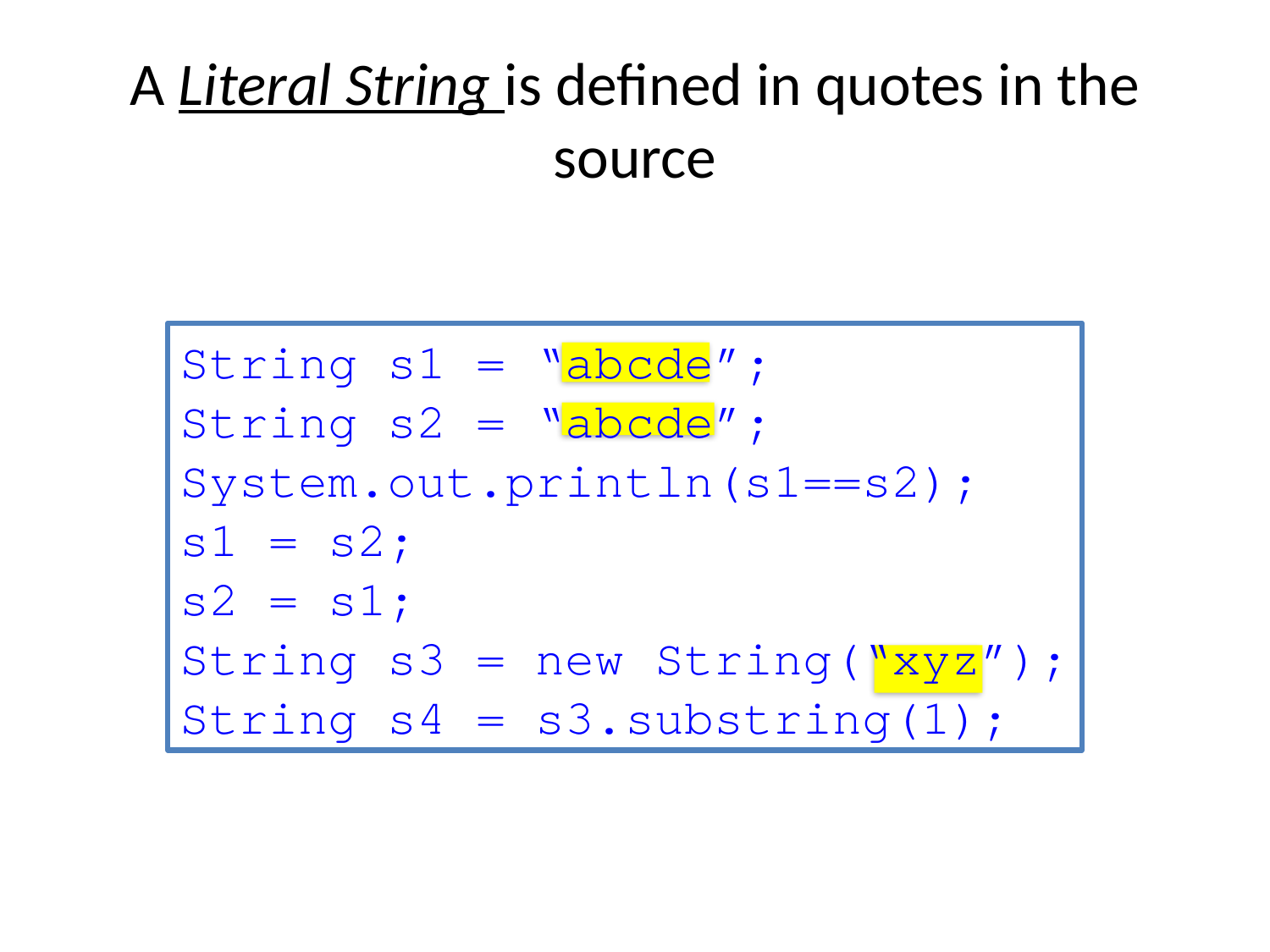

# A Literal String is defined in quotes in the source
String s1 = “abcde”;
String s2 = “abcde”;
System.out.println(s1==s2);
s1 = s2;
s2 = s1;
String s3 = new String(“xyz”);
String s4 = s3.substring(1);